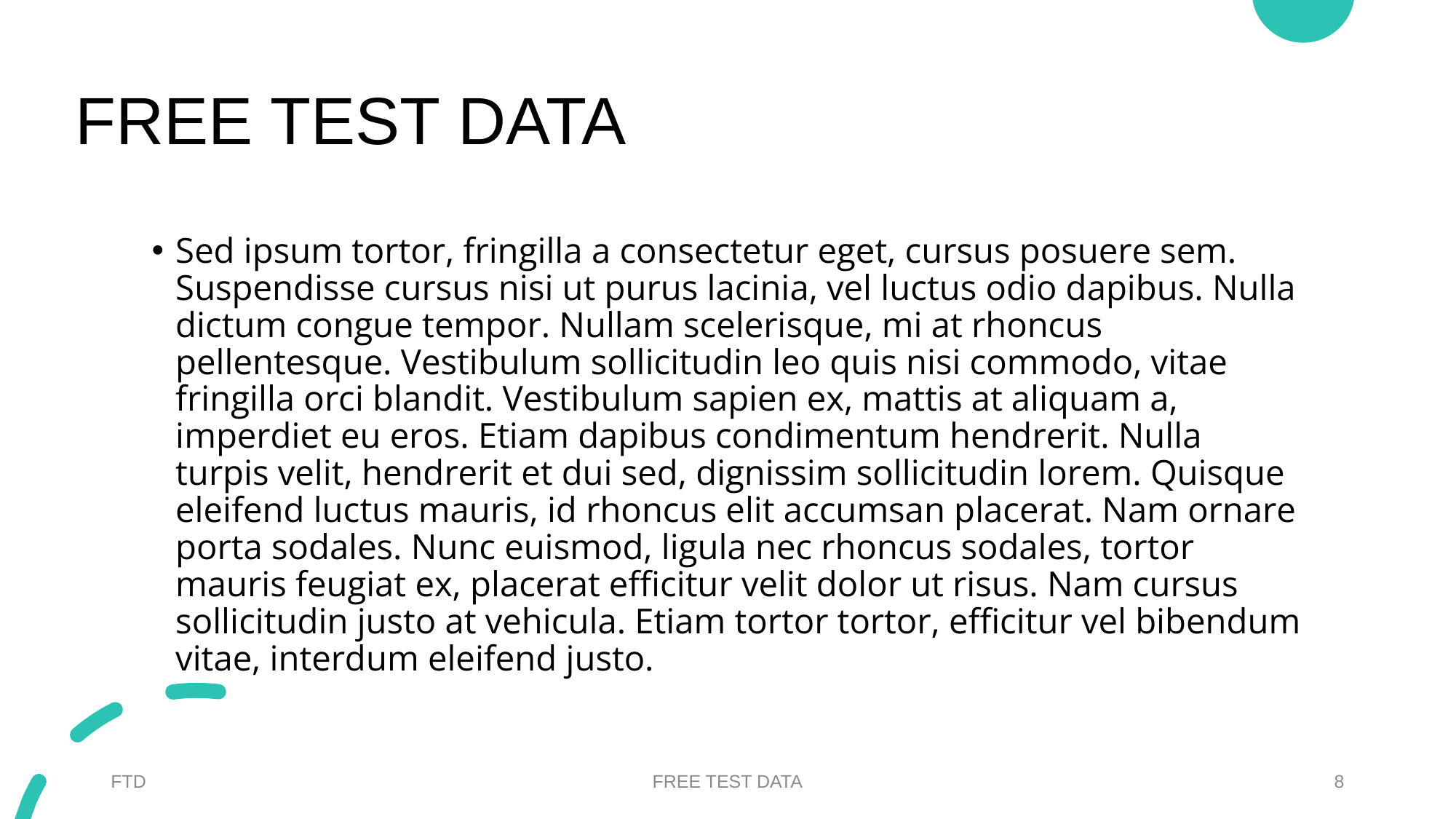

# FREE TEST DATA
Sed ipsum tortor, fringilla a consectetur eget, cursus posuere sem. Suspendisse cursus nisi ut purus lacinia, vel luctus odio dapibus. Nulla dictum congue tempor. Nullam scelerisque, mi at rhoncus pellentesque. Vestibulum sollicitudin leo quis nisi commodo, vitae fringilla orci blandit. Vestibulum sapien ex, mattis at aliquam a, imperdiet eu eros. Etiam dapibus condimentum hendrerit. Nulla turpis velit, hendrerit et dui sed, dignissim sollicitudin lorem. Quisque eleifend luctus mauris, id rhoncus elit accumsan placerat. Nam ornare porta sodales. Nunc euismod, ligula nec rhoncus sodales, tortor mauris feugiat ex, placerat efficitur velit dolor ut risus. Nam cursus sollicitudin justo at vehicula. Etiam tortor tortor, efficitur vel bibendum vitae, interdum eleifend justo.
FTD
FREE TEST DATA
8